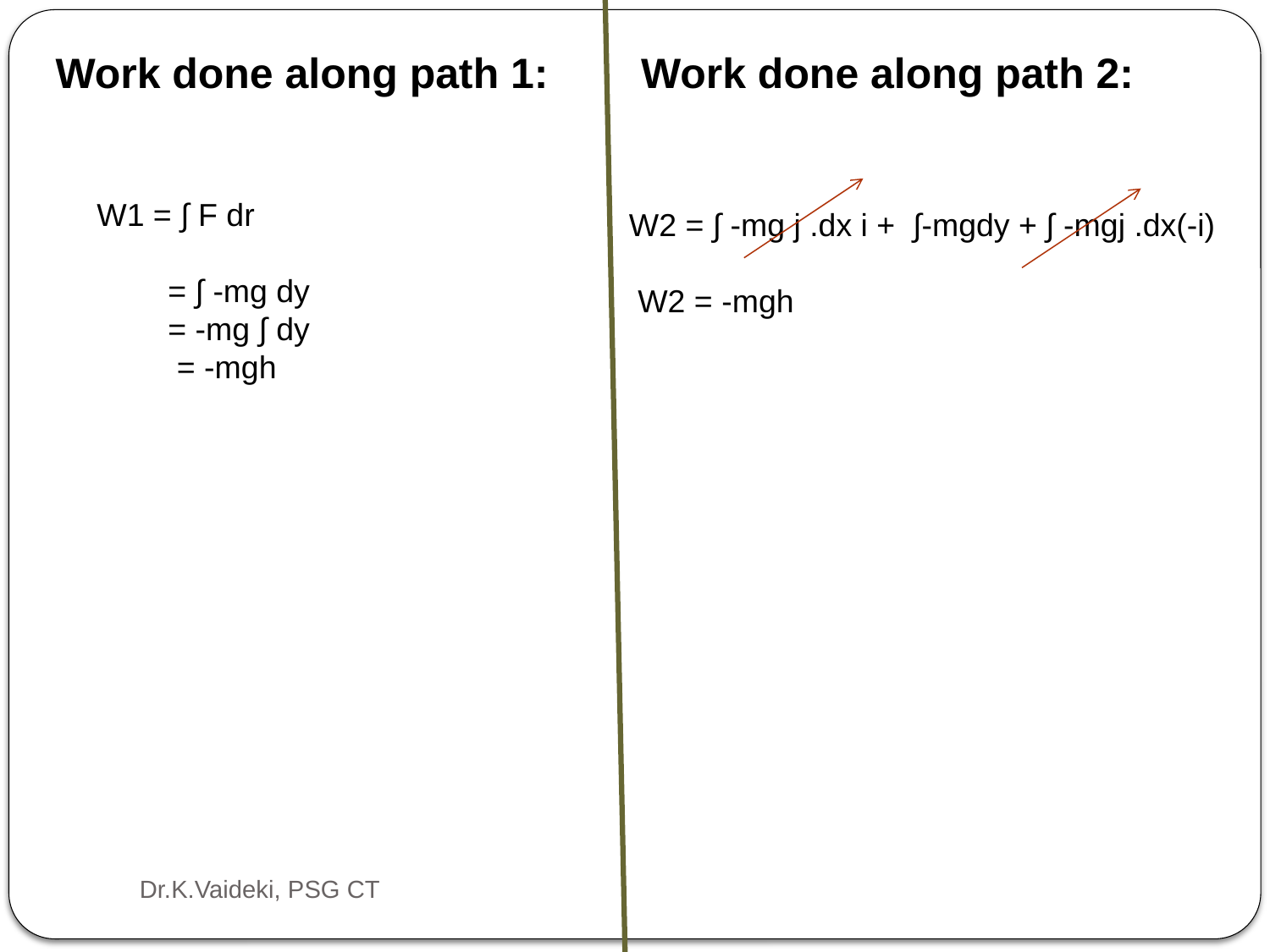

Work done along path 1:
Work done along path 2:
W1 = ∫ F dr

        = ∫ -mg dy
        = -mg ∫ dy
         = -mgh
W2 = ∫ -mg j .dx i +  ∫-mgdy + ∫ -mgj .dx(-i)

 W2 = -mgh
Dr.K.Vaideki, PSG CT